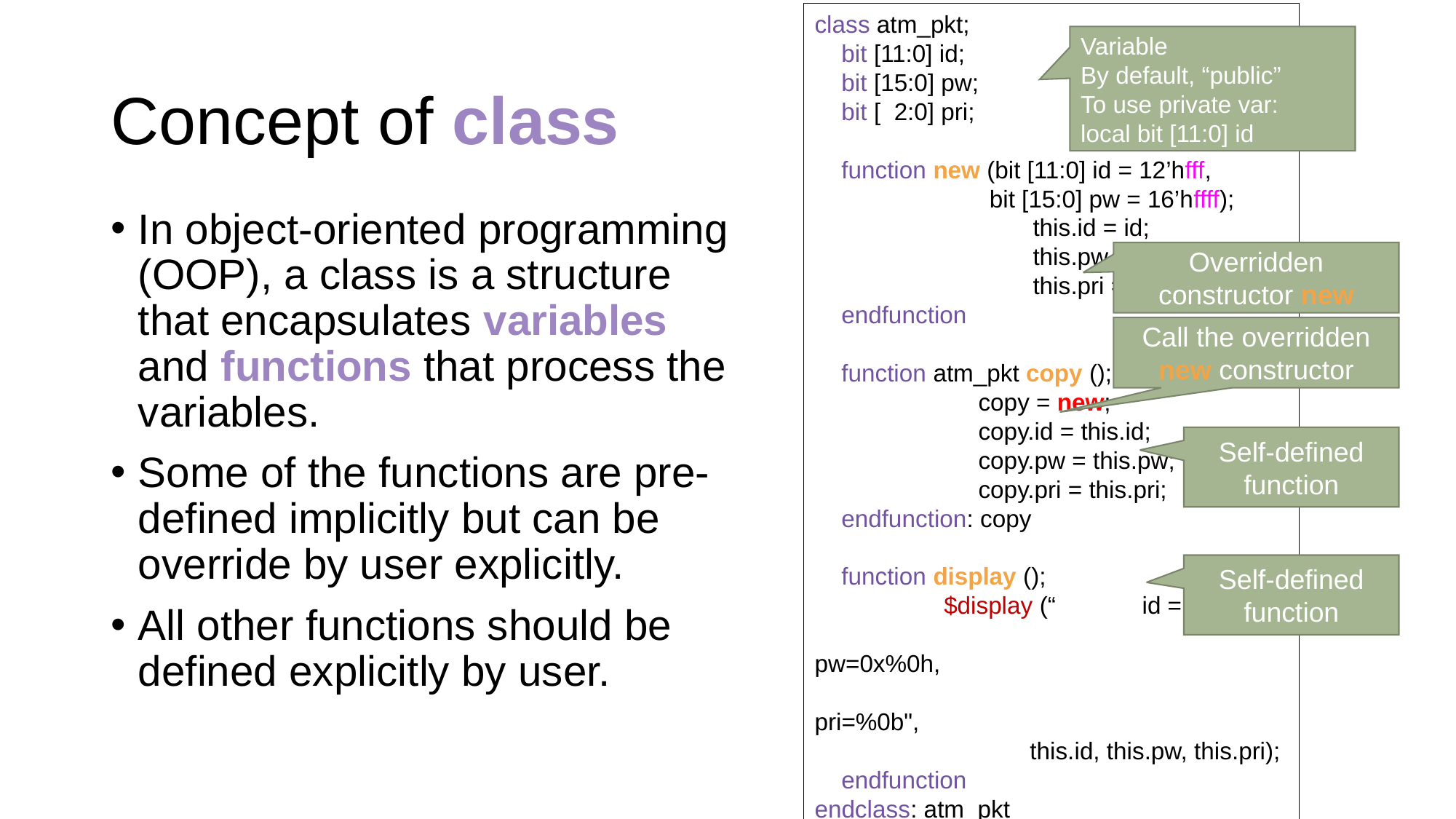

Variable
By default, “public”
To use private var:
local bit [11:0] id
class atm_pkt;
    bit [11:0] id;
    bit [15:0] pw;
    bit [  2:0] pri;

    function new (bit [11:0] id = 12’hfff,
                          bit [15:0] pw = 16’hffff);
		this.id = id;
		this.pw = pw;
		this.pri = 3’b0;
    endfunction

    function atm_pkt copy ();
 	copy = new;
      	copy.id = this.id;
      	copy.pw = this.pw;
      	copy.pri = this.pri;
    endfunction: copy

    function display ();
	   $display (“	id = 0x%0h,
				pw=0x%0h,
				pri=%0b",
                                this.id, this.pw, this.pri);
    endfunction
endclass: atm_pkt
# Concept of class
In object-oriented programming (OOP), a class is a structure that encapsulates variables and functions that process the variables.
Some of the functions are pre-defined implicitly but can be override by user explicitly.
All other functions should be defined explicitly by user.
Overridden constructor new
Call the overridden new constructor
Self-defined function
Self-defined function